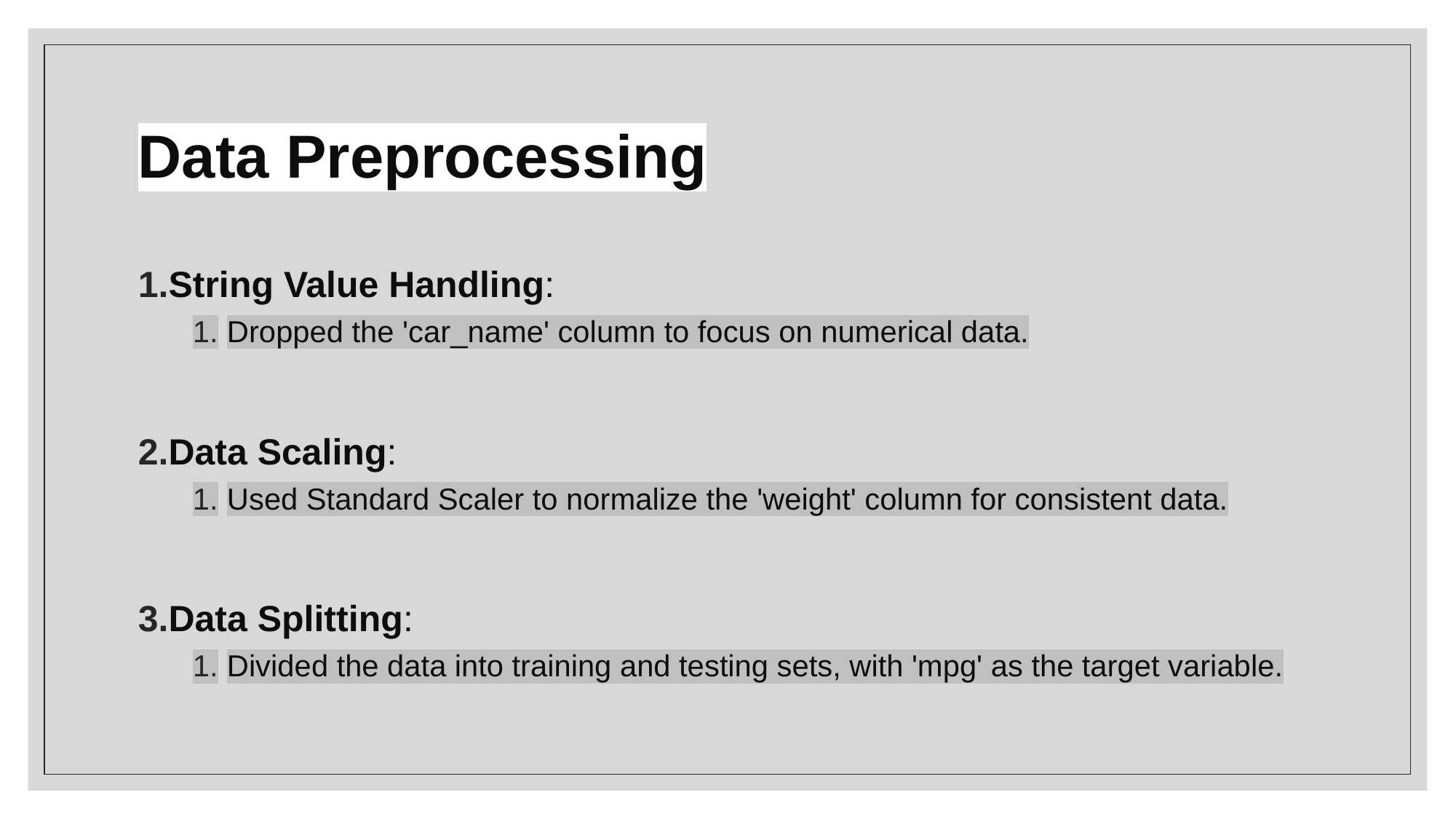

# Data Preprocessing
String Value Handling:
Dropped the 'car_name' column to focus on numerical data.

Data Scaling:
Used Standard Scaler to normalize the 'weight' column for consistent data.

Data Splitting:
Divided the data into training and testing sets, with 'mpg' as the target variable.